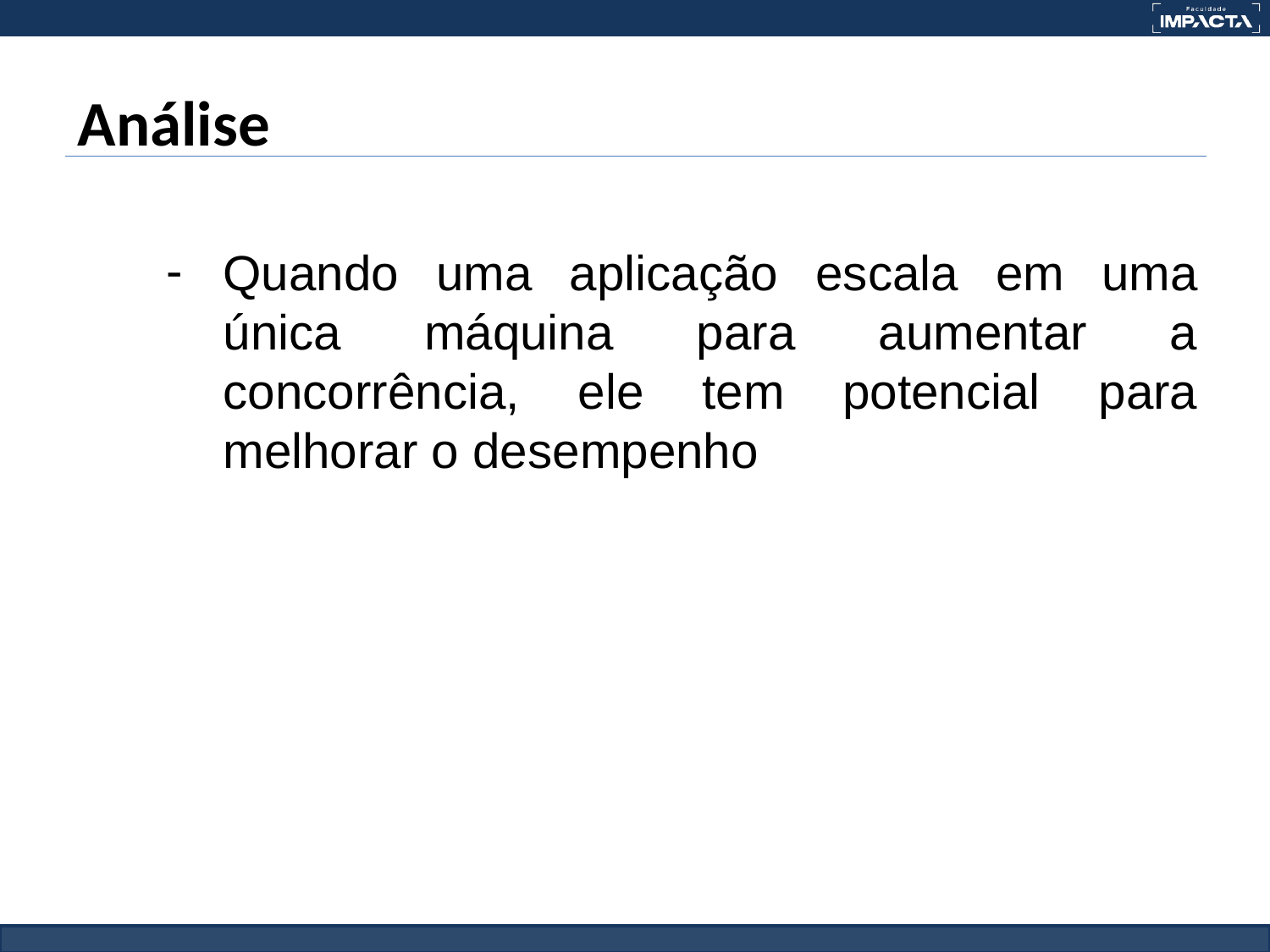

# Análise
Quando uma aplicação escala em uma única máquina para aumentar a concorrência, ele tem potencial para melhorar o desempenho